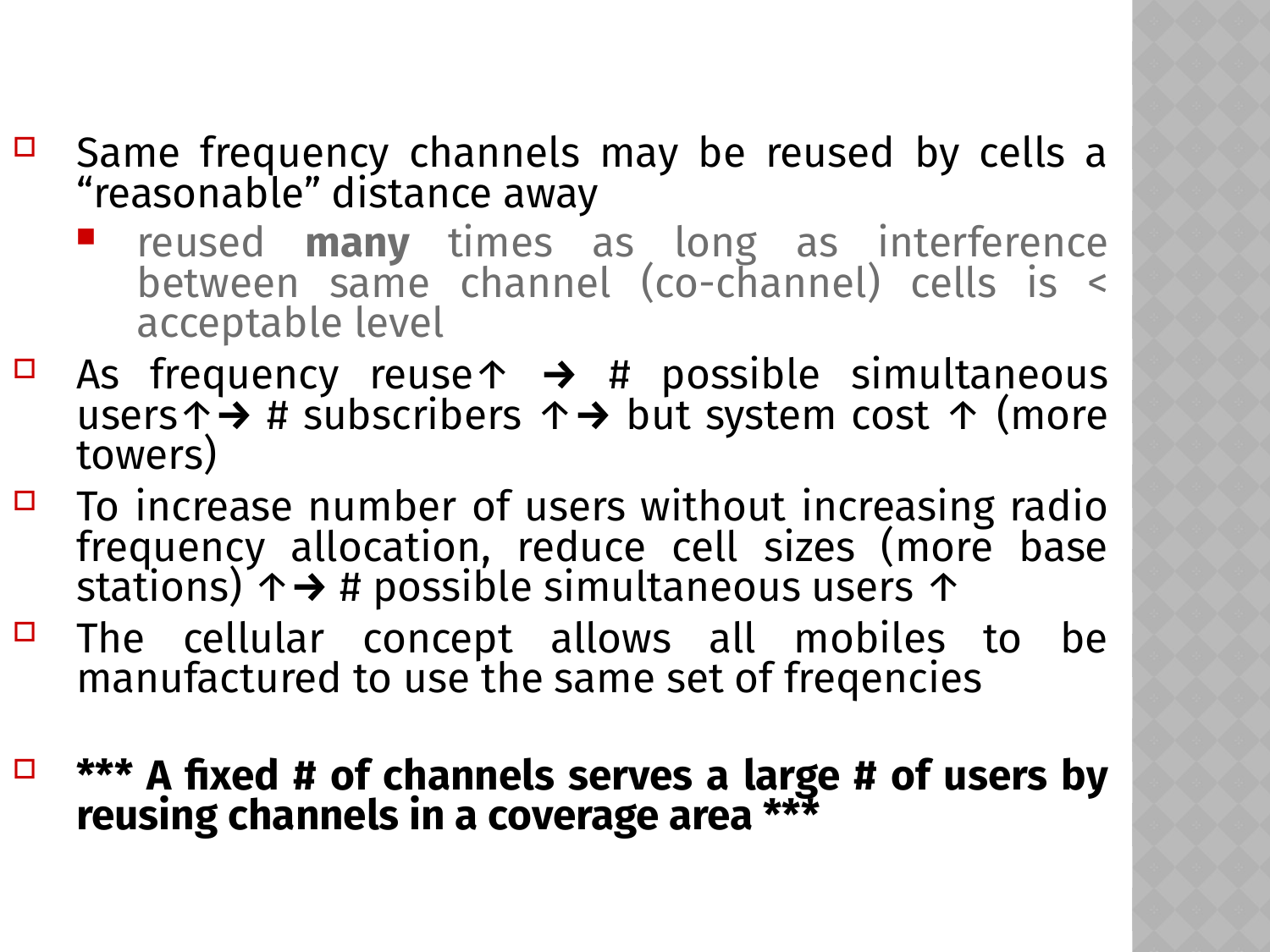

Same frequency channels may be reused by cells a “reasonable” distance away
reused many times as long as interference between same channel (co-channel) cells is < acceptable level
As frequency reuse↑ → # possible simultaneous users↑→ # subscribers ↑→ but system cost ↑ (more towers)
To increase number of users without increasing radio frequency allocation, reduce cell sizes (more base stations) ↑→ # possible simultaneous users ↑
The cellular concept allows all mobiles to be manufactured to use the same set of freqencies

*** A fixed # of channels serves a large # of users by reusing channels in a coverage area ***